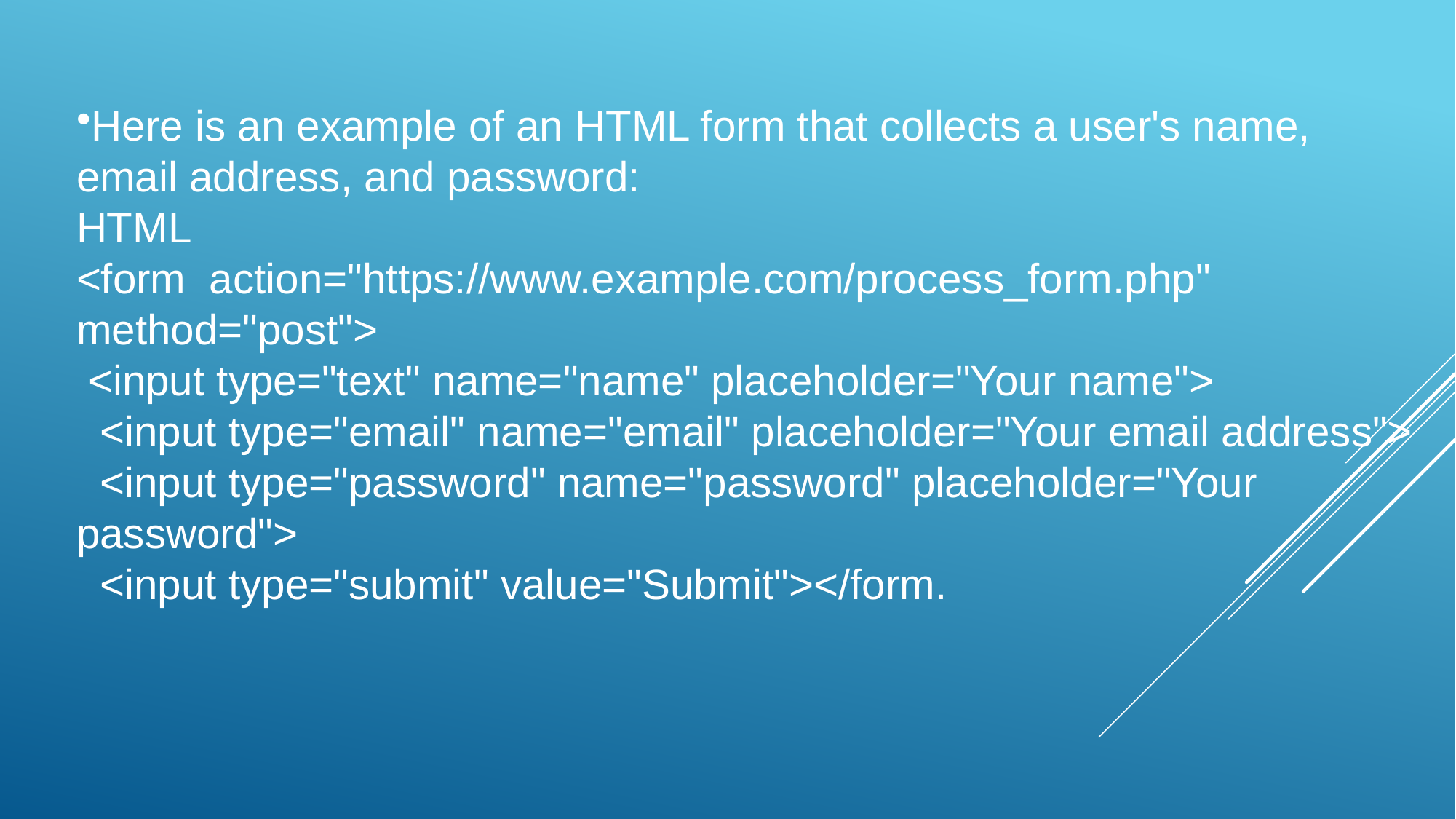

Here is an example of an HTML form that collects a user's name, email address, and password:
HTML
<form  action="https://www.example.com/process_form.php" method="post">
 <input type="text" name="name" placeholder="Your name">
  <input type="email" name="email" placeholder="Your email address">
  <input type="password" name="password" placeholder="Your password">
  <input type="submit" value="Submit"></form.